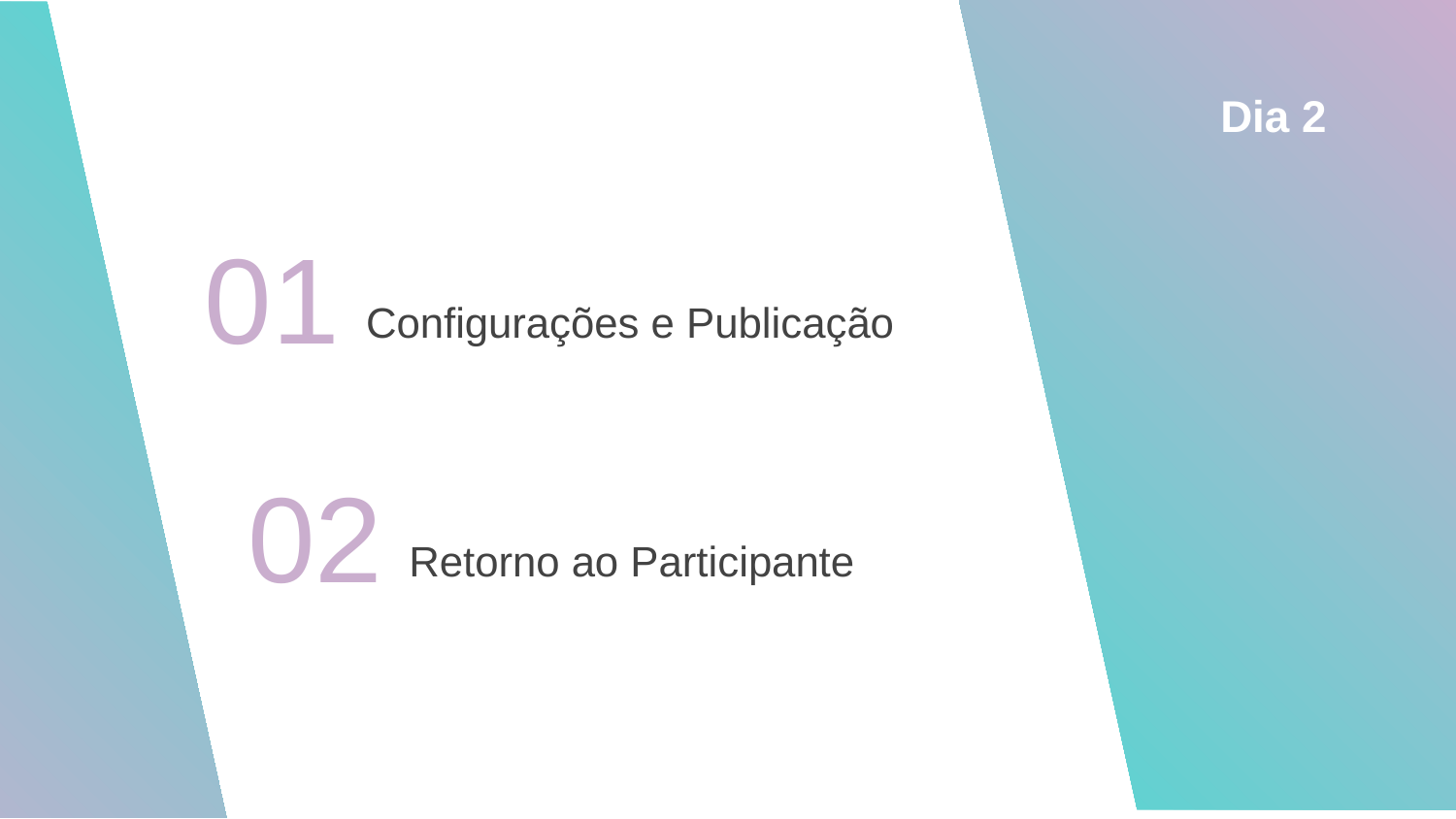

# Dia 2

01
Configurações e Publicação
02
Retorno ao Participante